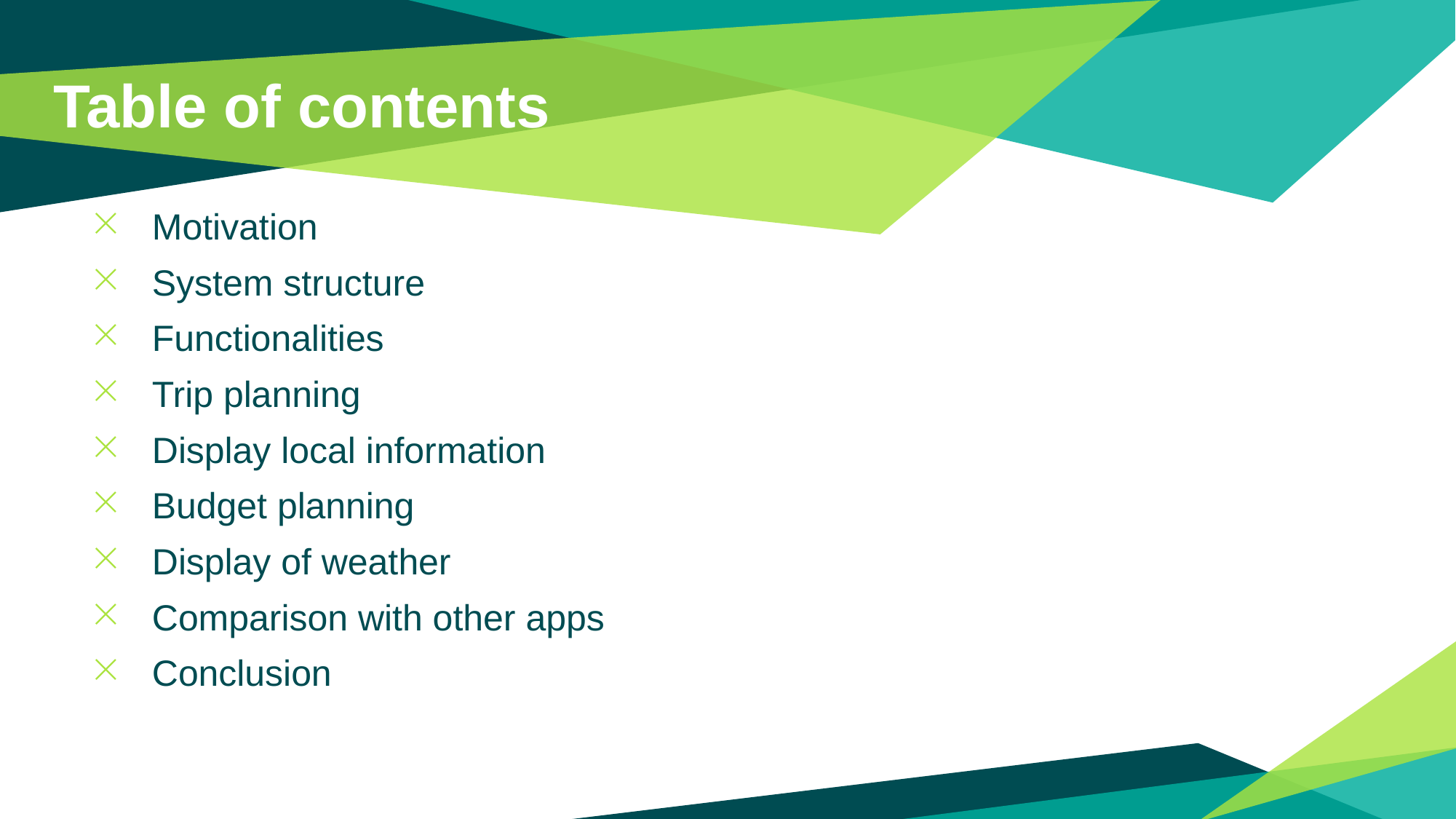

# Table of contents
Motivation
System structure
Functionalities
Trip planning
Display local information
Budget planning
Display of weather
Comparison with other apps
Conclusion